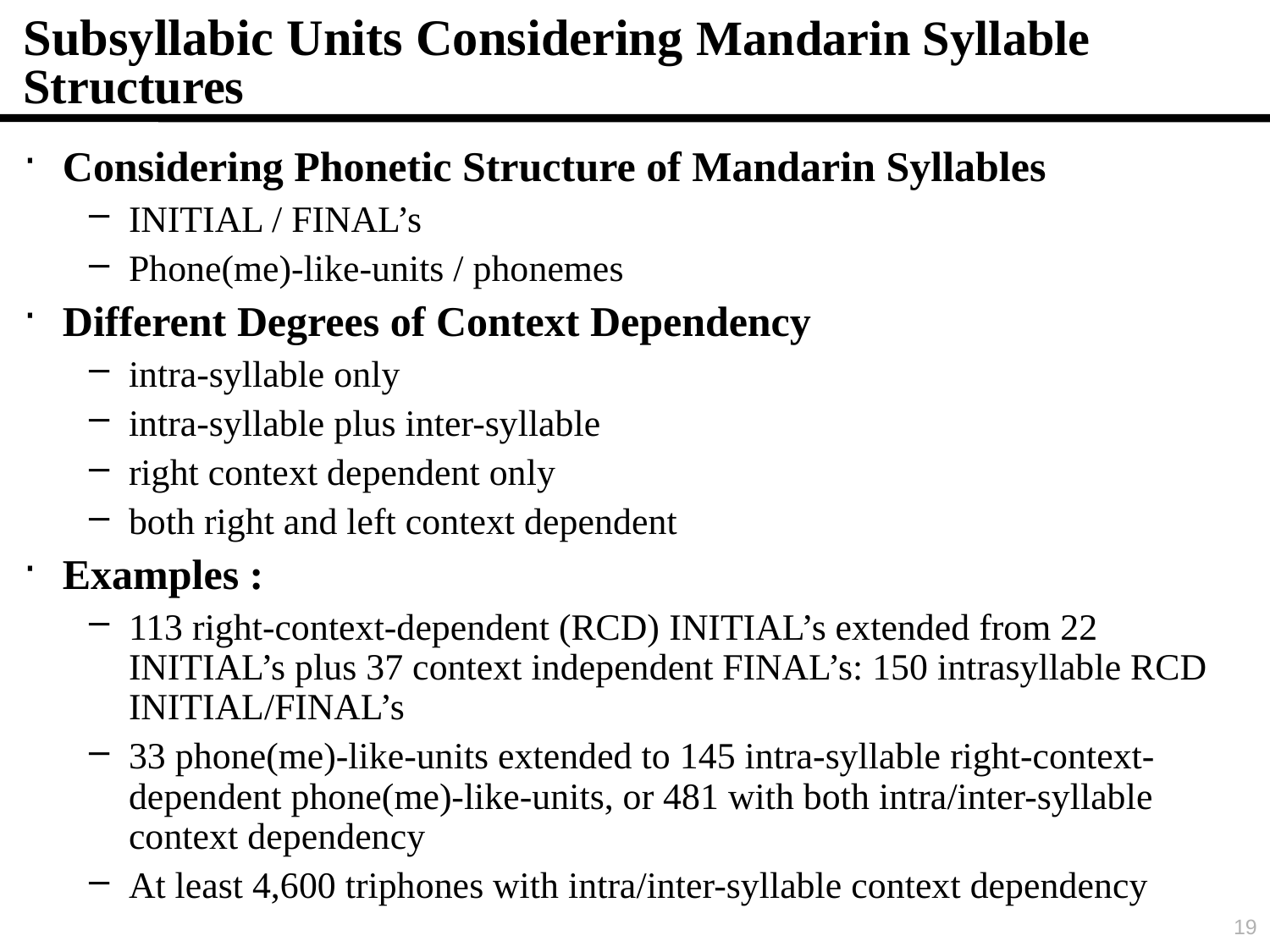

Subsyllabic Units Considering Mandarin Syllable Structures
Considering Phonetic Structure of Mandarin Syllables
INITIAL / FINAL’s
Phone(me)-like-units / phonemes
Different Degrees of Context Dependency
intra-syllable only
intra-syllable plus inter-syllable
right context dependent only
both right and left context dependent
Examples :
113 right-context-dependent (RCD) INITIAL’s extended from 22 INITIAL’s plus 37 context independent FINAL’s: 150 intrasyllable RCD INITIAL/FINAL’s
33 phone(me)-like-units extended to 145 intra-syllable right-context-dependent phone(me)-like-units, or 481 with both intra/inter-syllable context dependency
At least 4,600 triphones with intra/inter-syllable context dependency
19